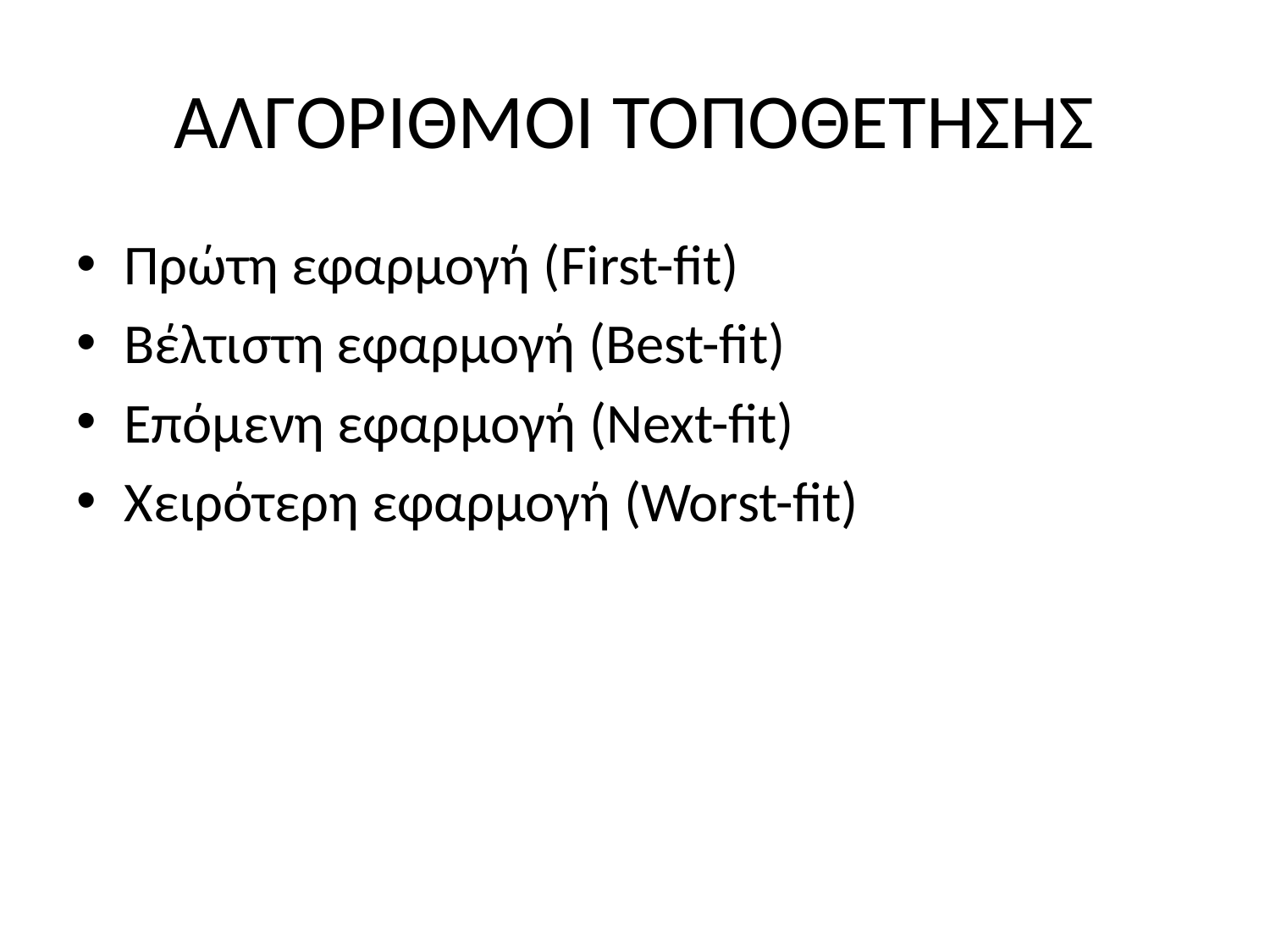

# ΑΛΓΟΡΙΘΜΟΙ ΤΟΠΟΘΕΤΗΣΗΣ
Πρώτη εφαρμογή (First-fit)
Βέλτιστη εφαρμογή (Best-fit)
Επόμενη εφαρμογή (Next-fit)
Χειρότερη εφαρμογή (Worst-fit)